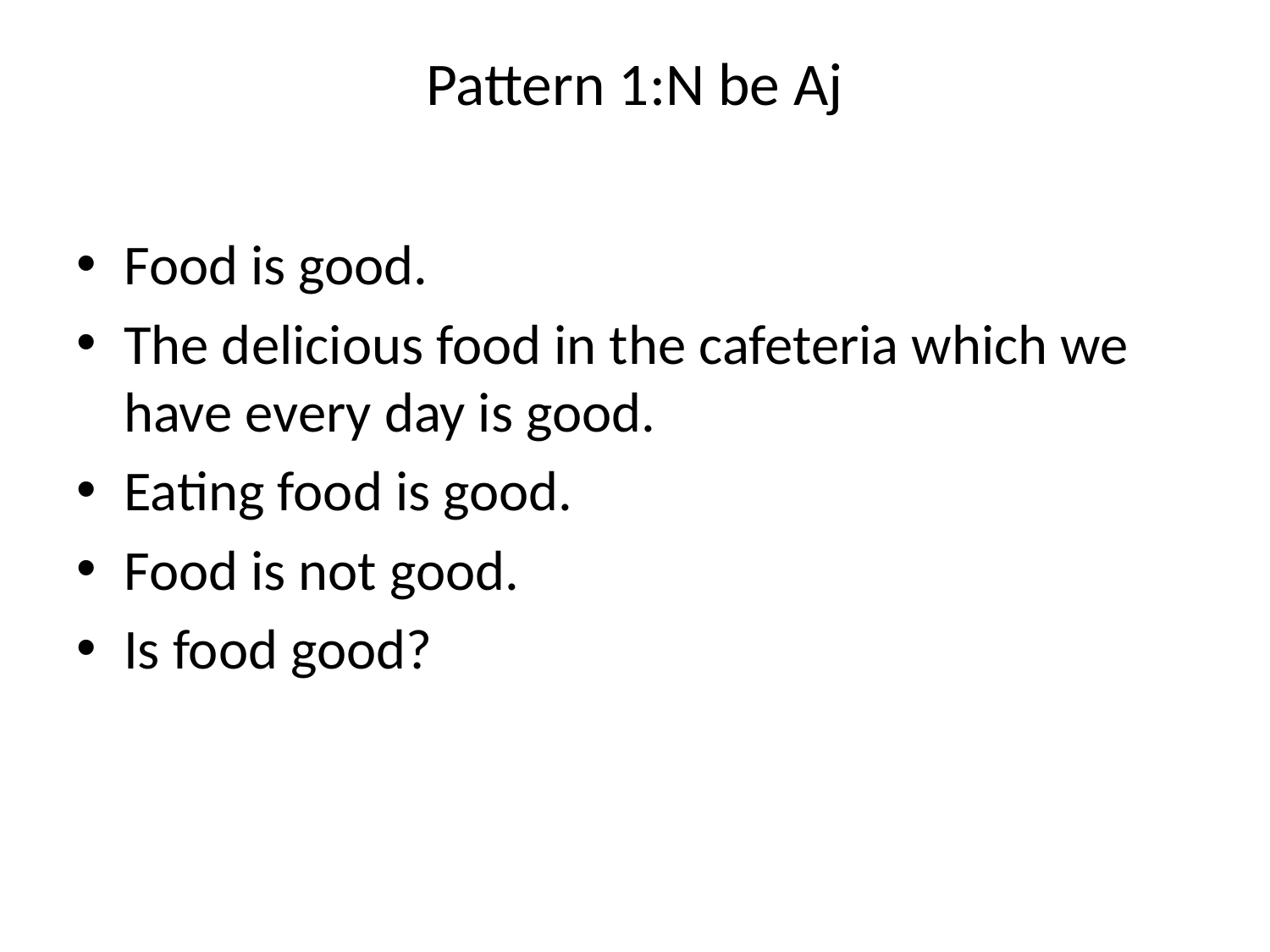

# Pattern 1:N be Aj
Food is good.
The delicious food in the cafeteria which we have every day is good.
Eating food is good.
Food is not good.
Is food good?